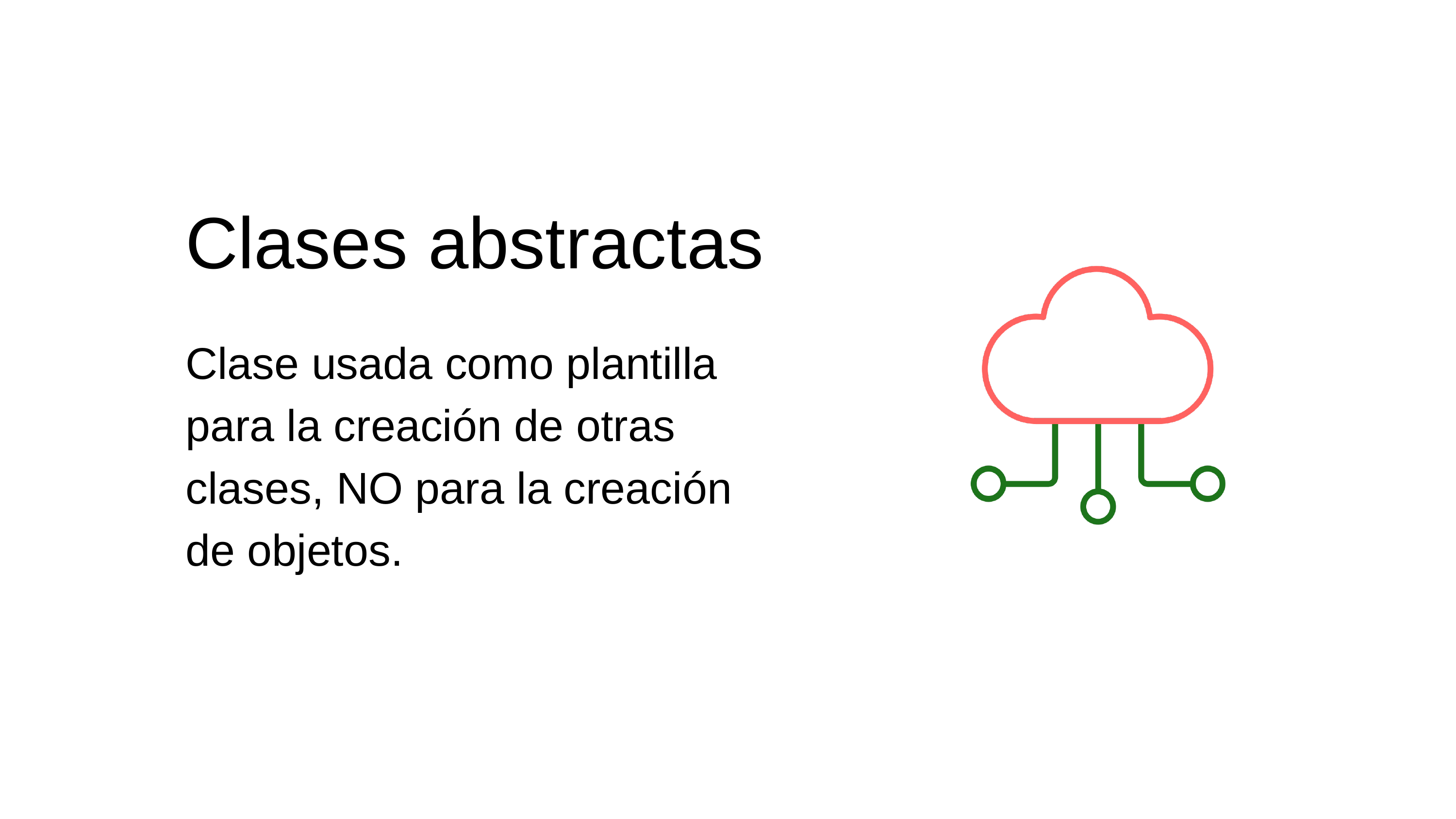

Clases abstractas

Clase usada como plantilla para la creación de otras clases, NO para la creación de objetos.